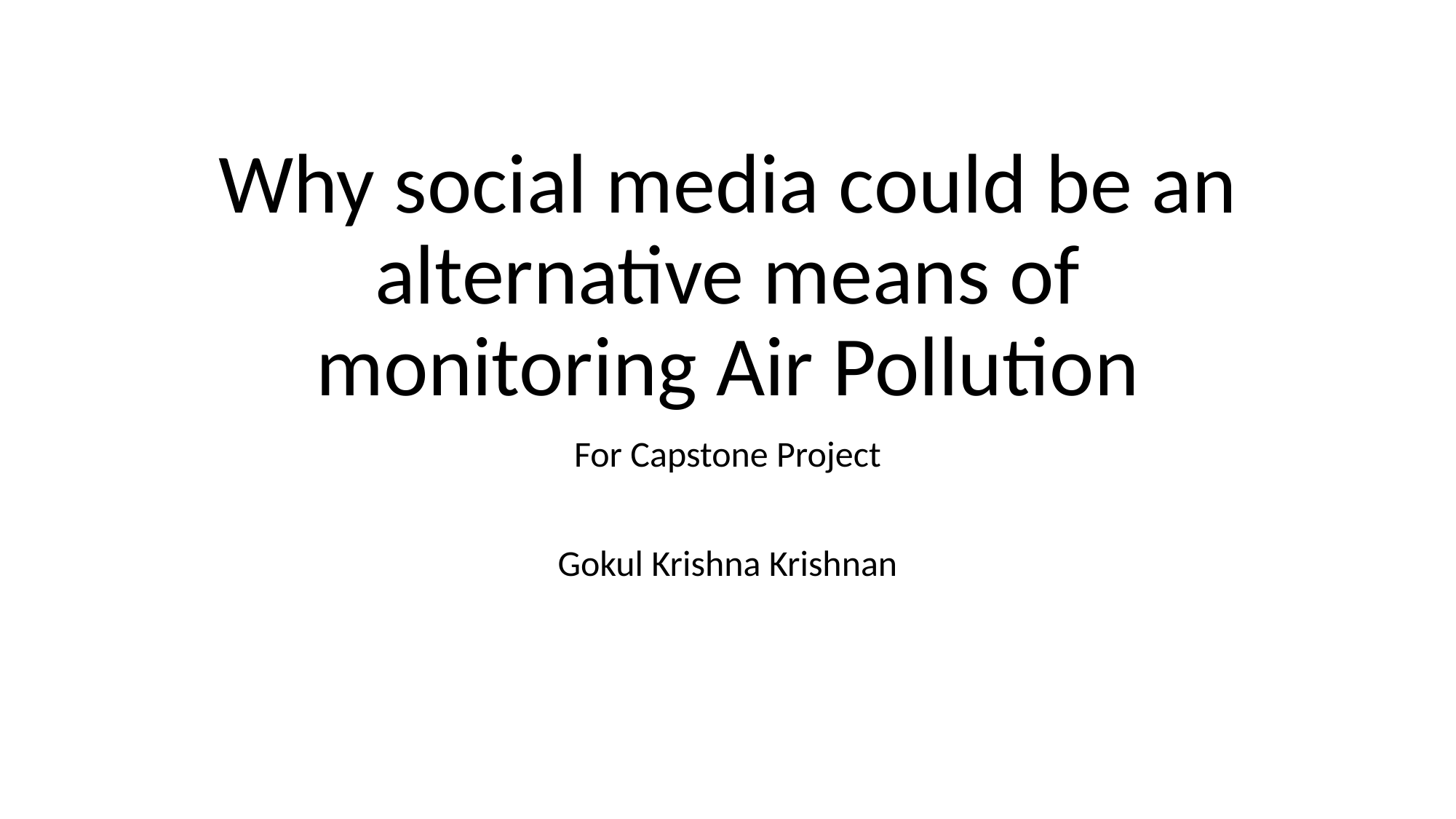

# Why social media could be an alternative means of monitoring Air Pollution
For Capstone Project

Gokul Krishna Krishnan